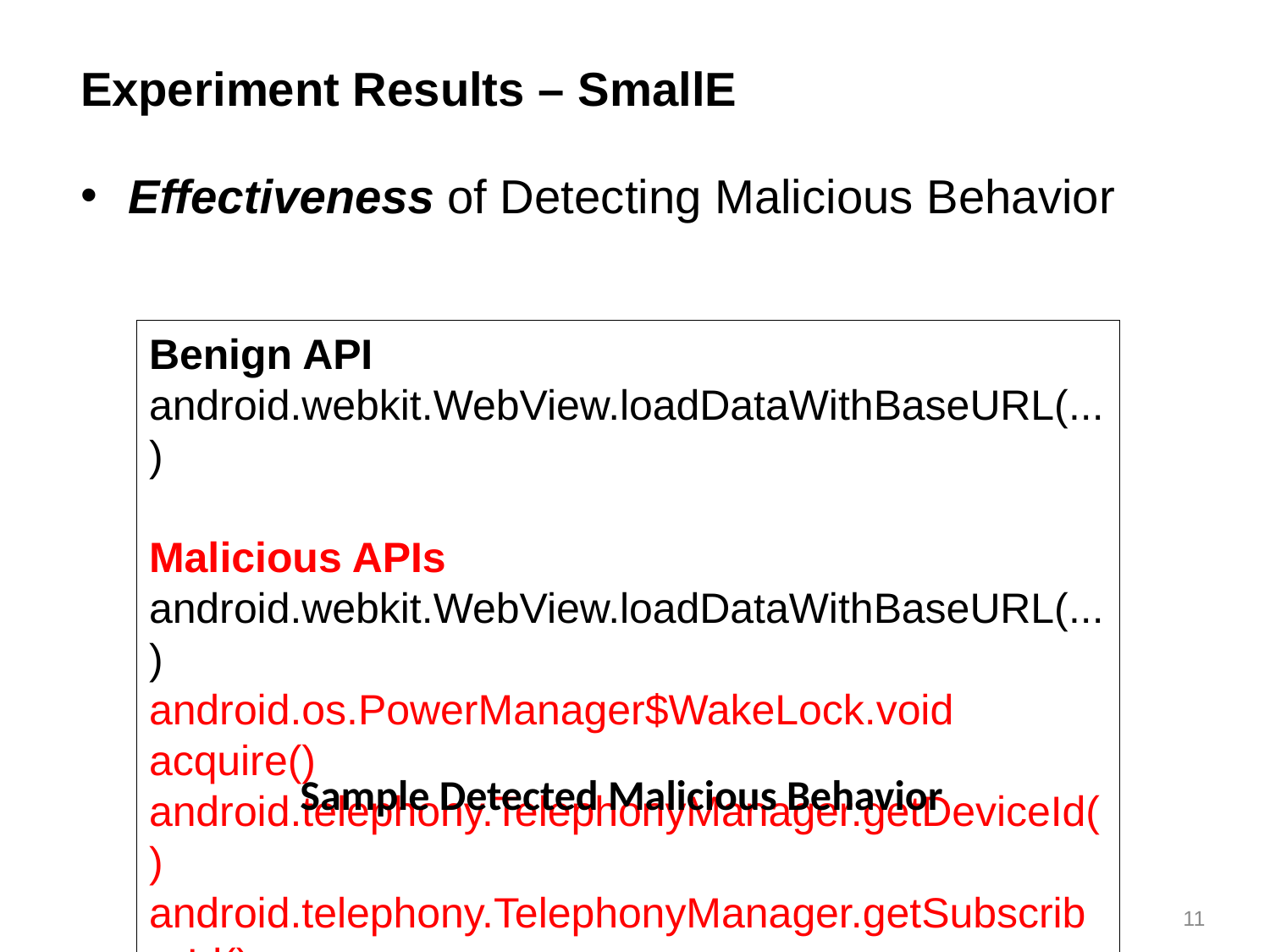

# Experiment Results – SmallE
Effectiveness of Detecting Malicious Behavior
Benign API
android.webkit.WebView.loadDataWithBaseURL(...)
Malicious APIs
android.webkit.WebView.loadDataWithBaseURL(...)
android.os.PowerManager$WakeLock.void acquire()
android.telephony.TelephonyManager.getDeviceId()
android.telephony.TelephonyManager.getSubscriberId()
Sample Detected Malicious Behavior